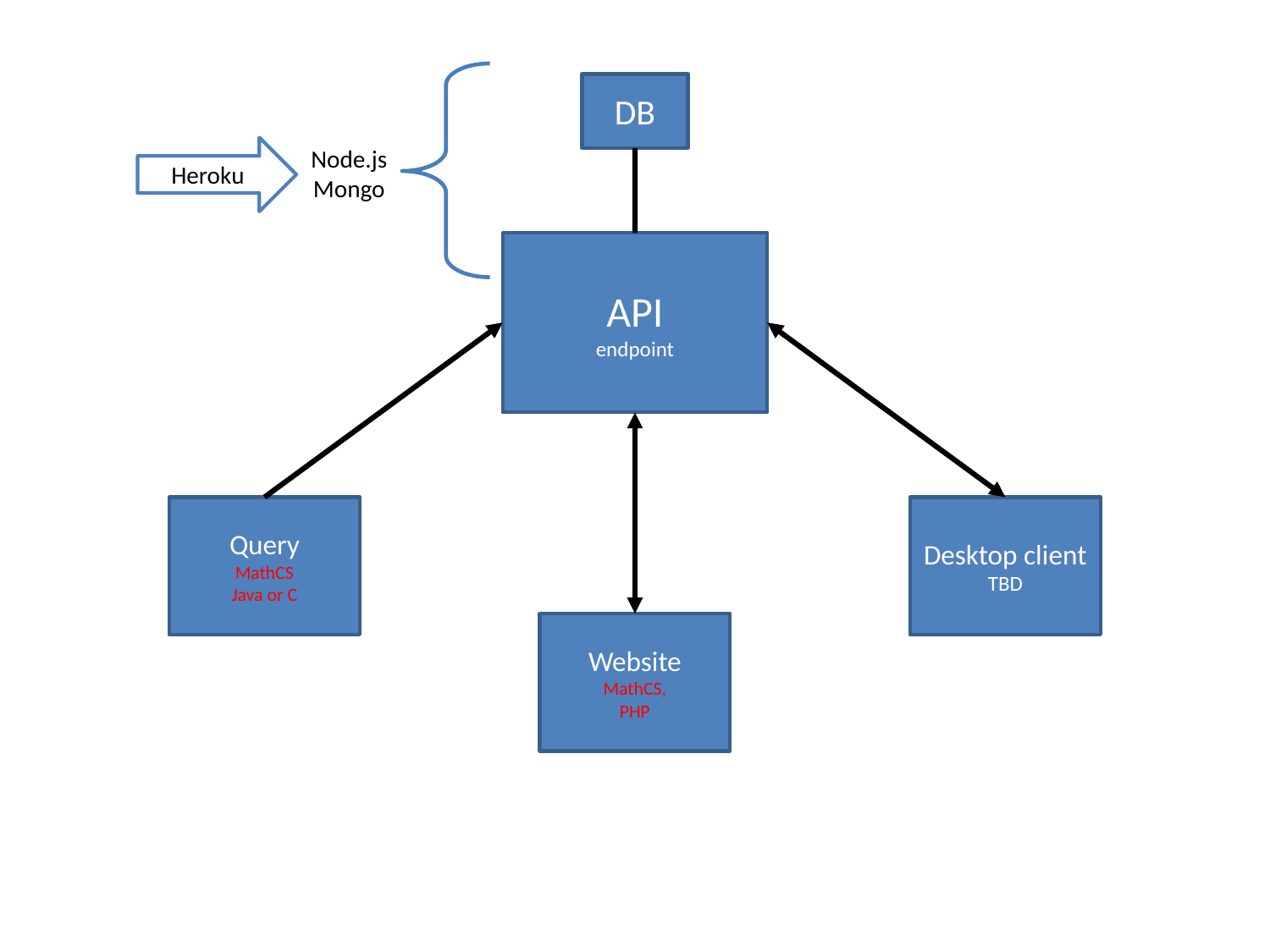

DB
Heroku
Node.js
Mongo

API
endpoint
Query
MathCS
Java or C
Desktop client
TBD
Website
MathCS,
PHP